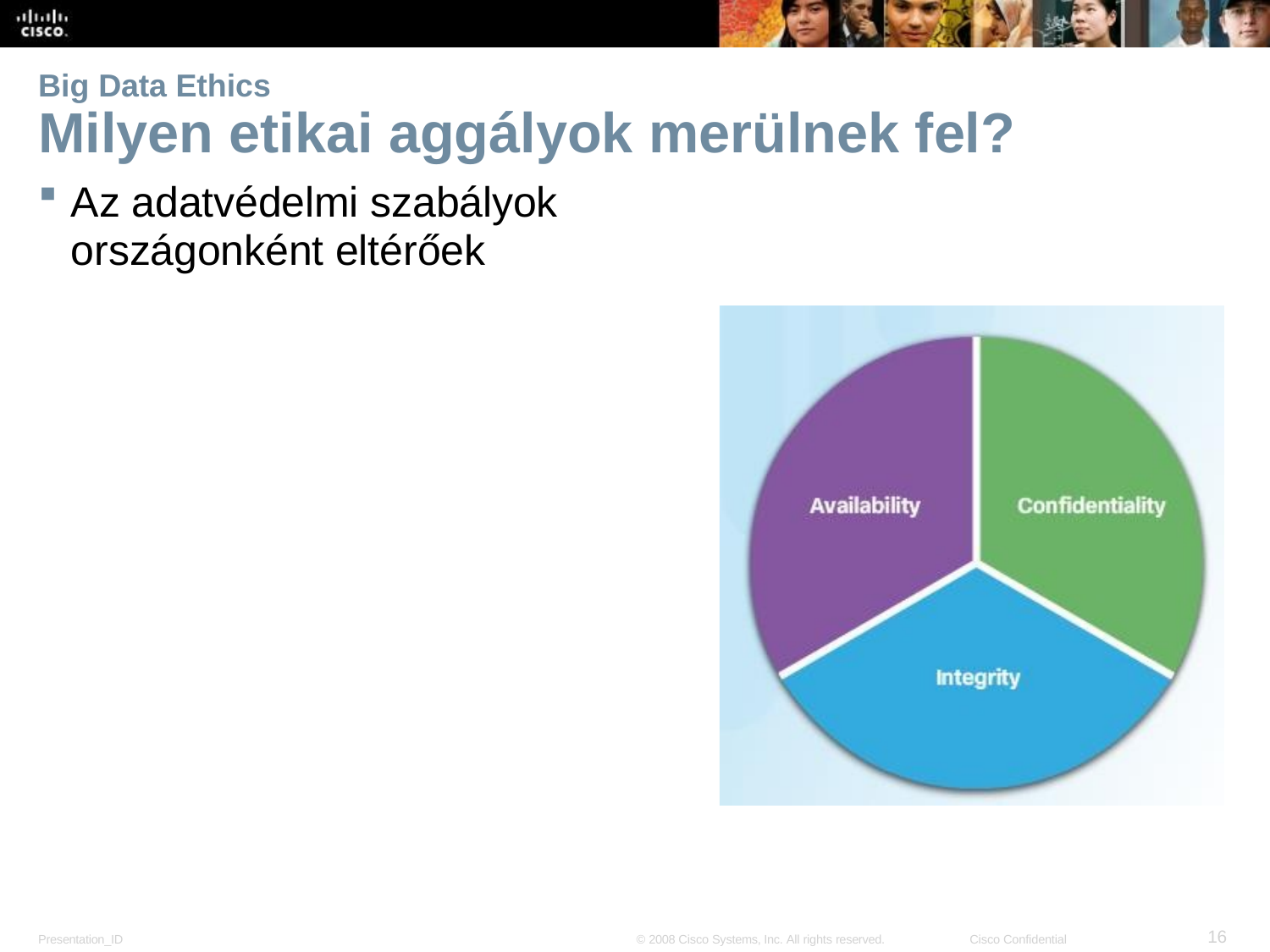

Big Data Ethics
# Milyen etikai aggályok merülnek fel?
Az adatvédelmi szabályok országonként eltérőek

16
Presentation_ID
© 2008 Cisco Systems, Inc. All rights reserved.
Cisco Confidential